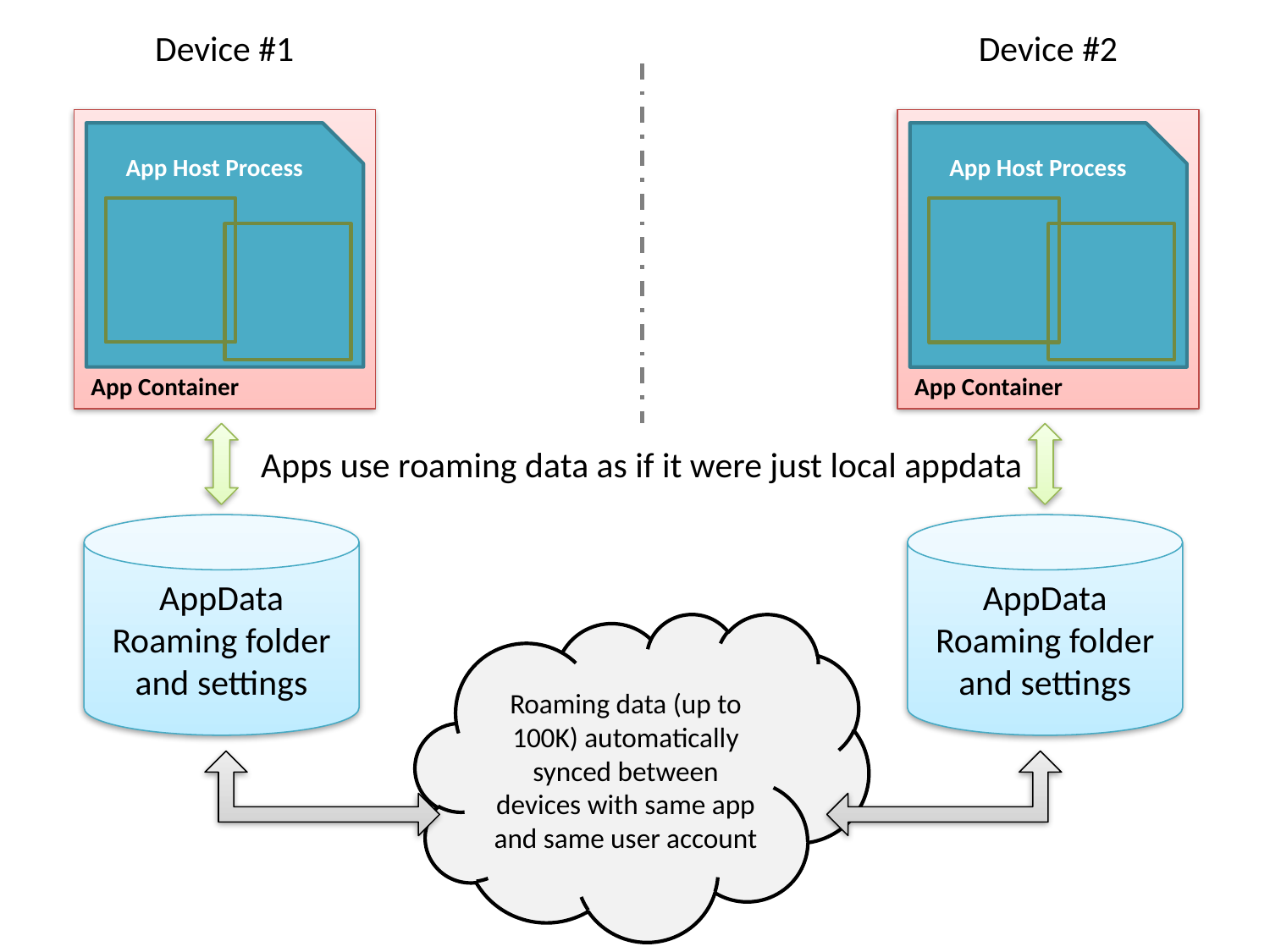

Device #1
Device #2
App Container
App Container
App Host Process
App Host Process

Apps use roaming data as if it were just local appdata
AppData
Roaming folder and settings
AppData
Roaming folder and settings
Roaming data (up to 100K) automatically synced between devices with same app and same user account